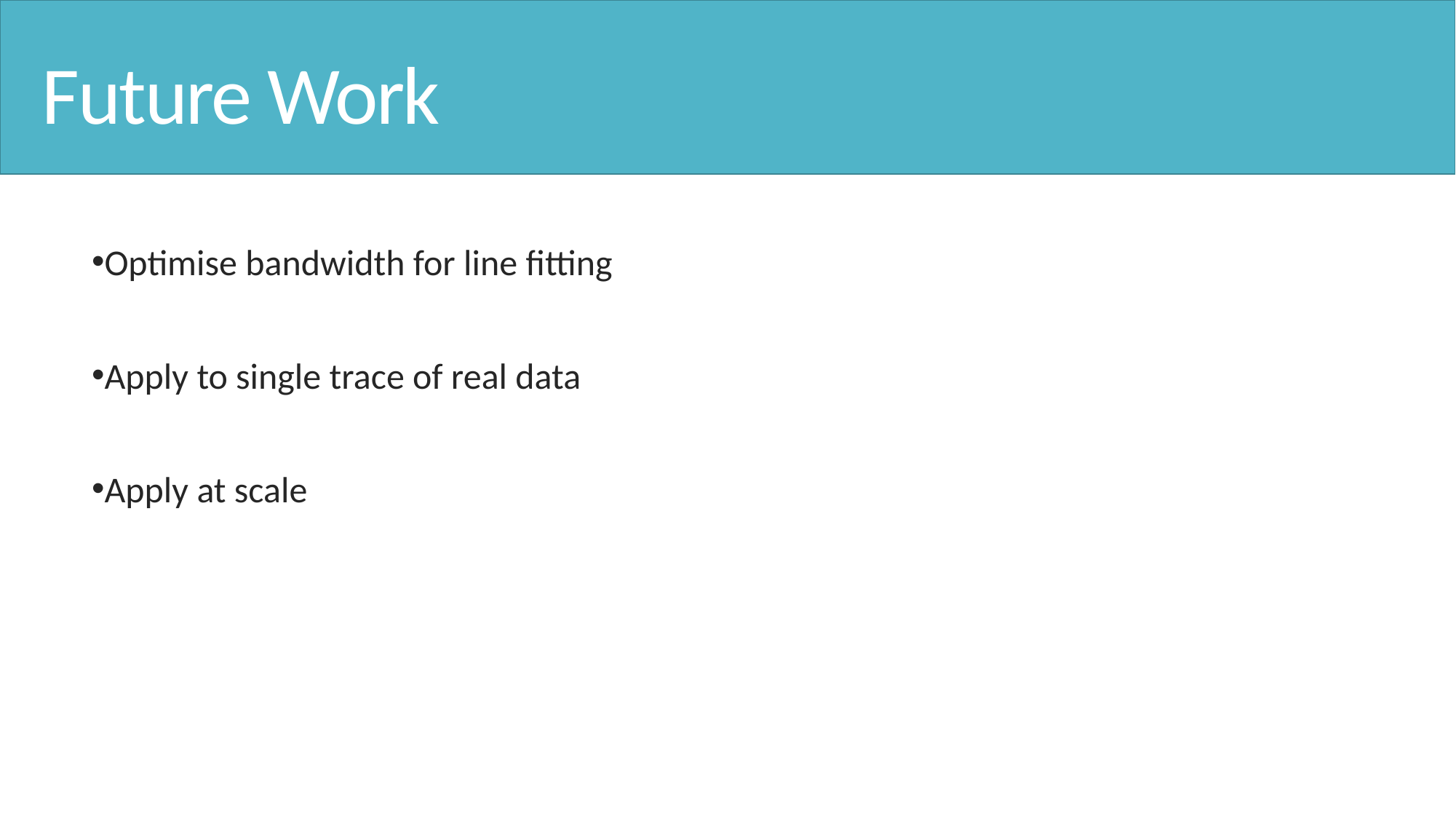

# Future Work
Optimise bandwidth for line fitting

Apply to single trace of real data

Apply at scale